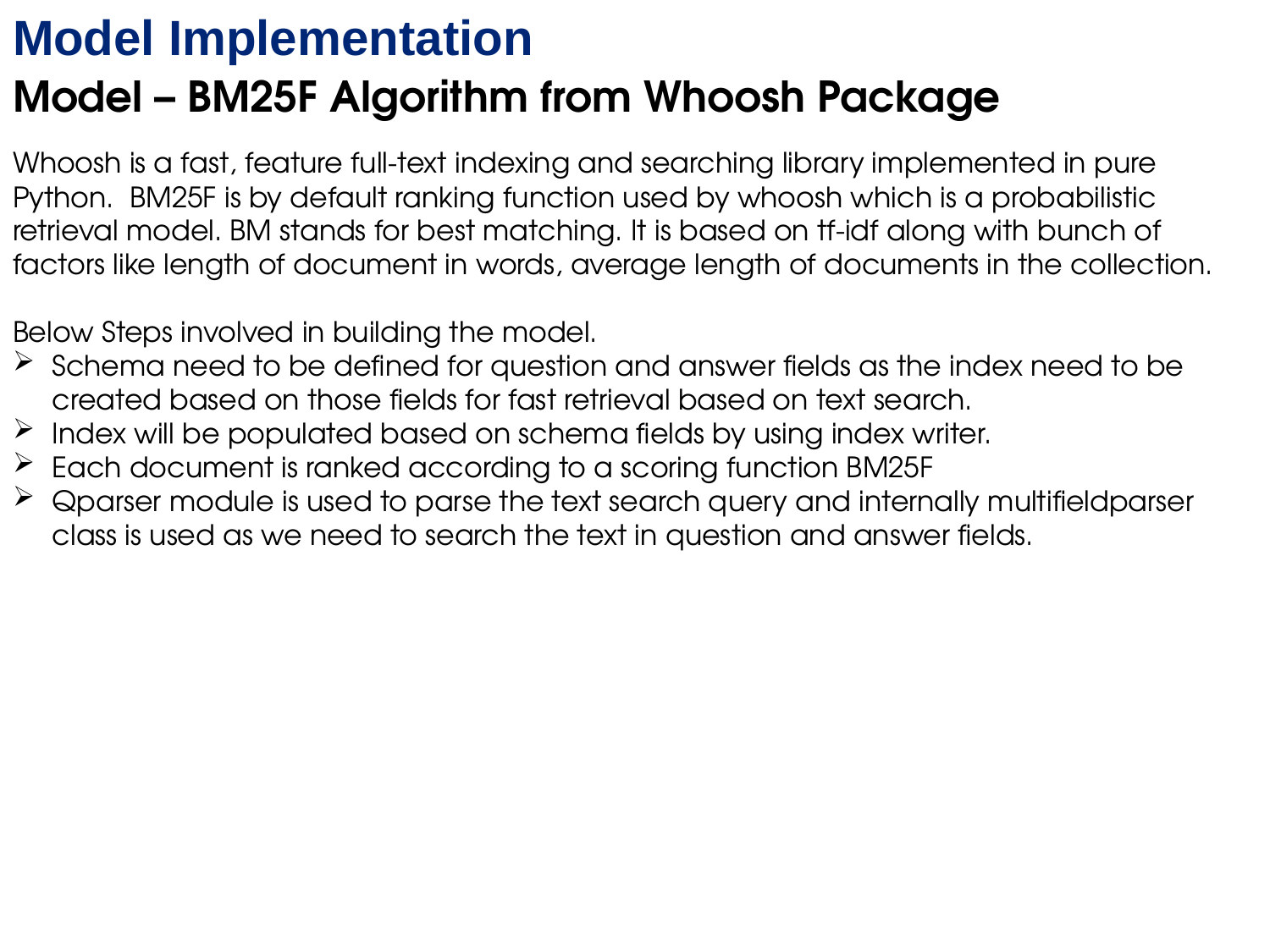

Model Implementation
Model – BM25F Algorithm from Whoosh Package
Whoosh is a fast, feature full-text indexing and searching library implemented in pure Python.  BM25F is by default ranking function used by whoosh which is a probabilistic retrieval model. BM stands for best matching. It is based on tf-idf along with bunch of factors like length of document in words, average length of documents in the collection.

Below Steps involved in building the model.
Schema need to be defined for question and answer fields as the index need to be created based on those fields for fast retrieval based on text search.
Index will be populated based on schema fields by using index writer.
Each document is ranked according to a scoring function BM25F
Qparser module is used to parse the text search query and internally multifieldparser class is used as we need to search the text in question and answer fields.